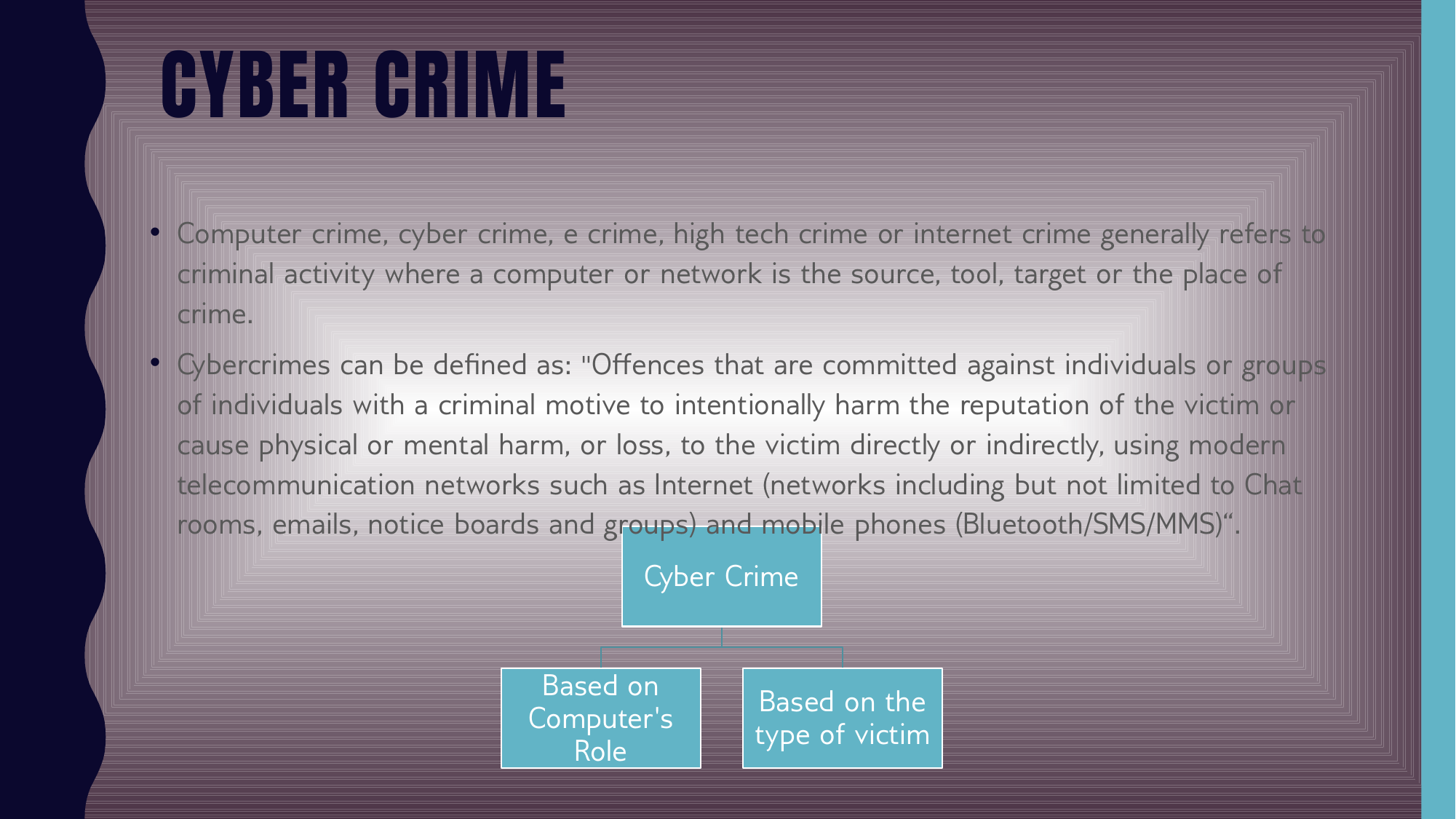

# Cyber Crime
Computer crime, cyber crime, e crime, high tech crime or internet crime generally refers to criminal activity where a computer or network is the source, tool, target or the place of crime.
Cybercrimes can be defined as: "Offences that are committed against individuals or groups of individuals with a criminal motive to intentionally harm the reputation of the victim or cause physical or mental harm, or loss, to the victim directly or indirectly, using modern telecommunication networks such as Internet (networks including but not limited to Chat rooms, emails, notice boards and groups) and mobile phones (Bluetooth/SMS/MMS)“.
Cyber Crime
Based on Computer's Role
Based on the type of victim